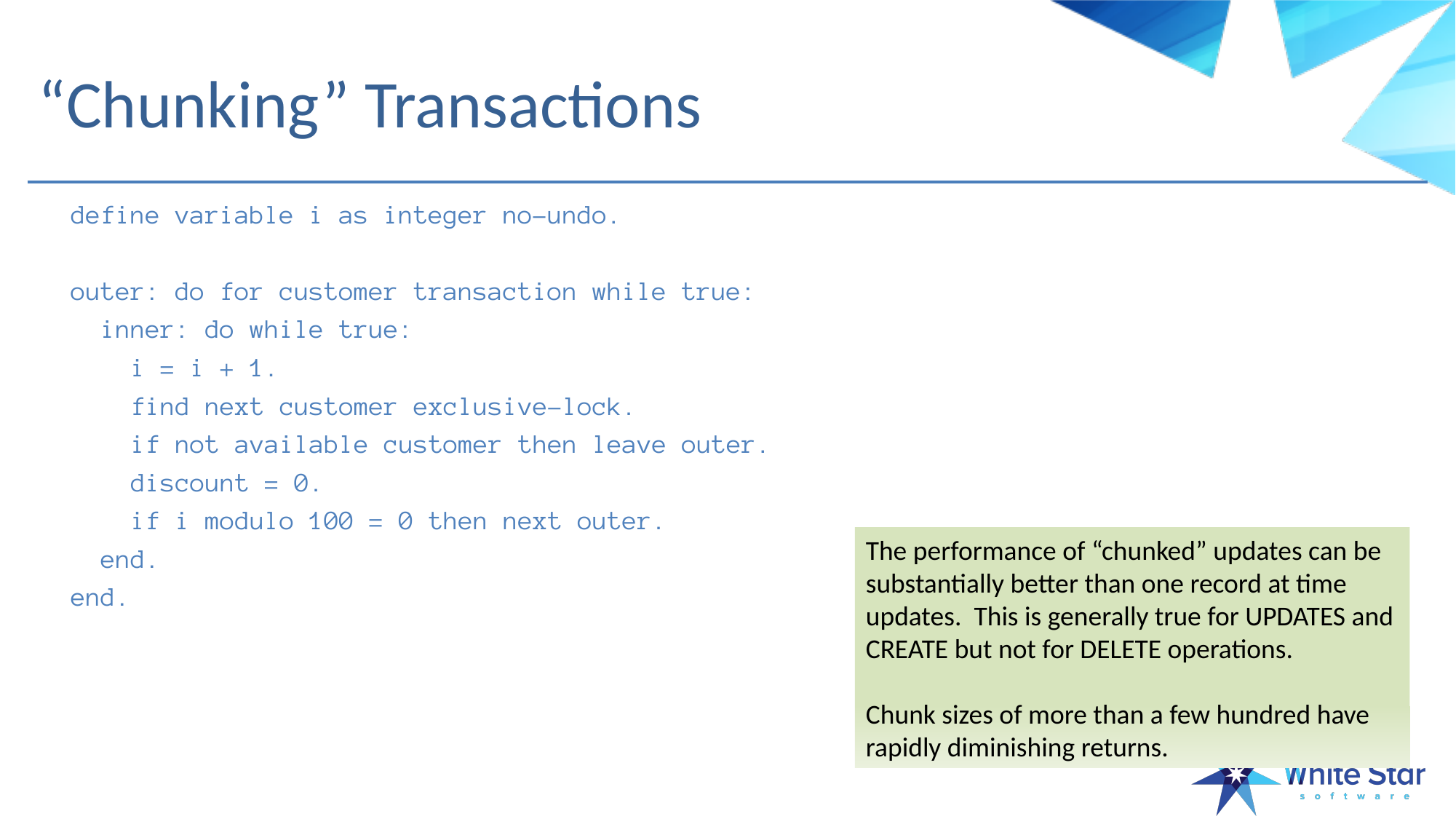

# “Chunking” Transactions
 define variable i as integer no-undo.

 outer: do for customer transaction while true:
   inner: do while true:
     i = i + 1.
     find next customer exclusive-lock.
     if not available customer then leave outer.
     discount = 0.
     if i modulo 100 = 0 then next outer.
   end.
 end.
The performance of “chunked” updates can be substantially better than one record at time updates.  This is generally true for UPDATES and CREATE but not for DELETE operations.

Chunk sizes of more than a few hundred have rapidly diminishing returns.